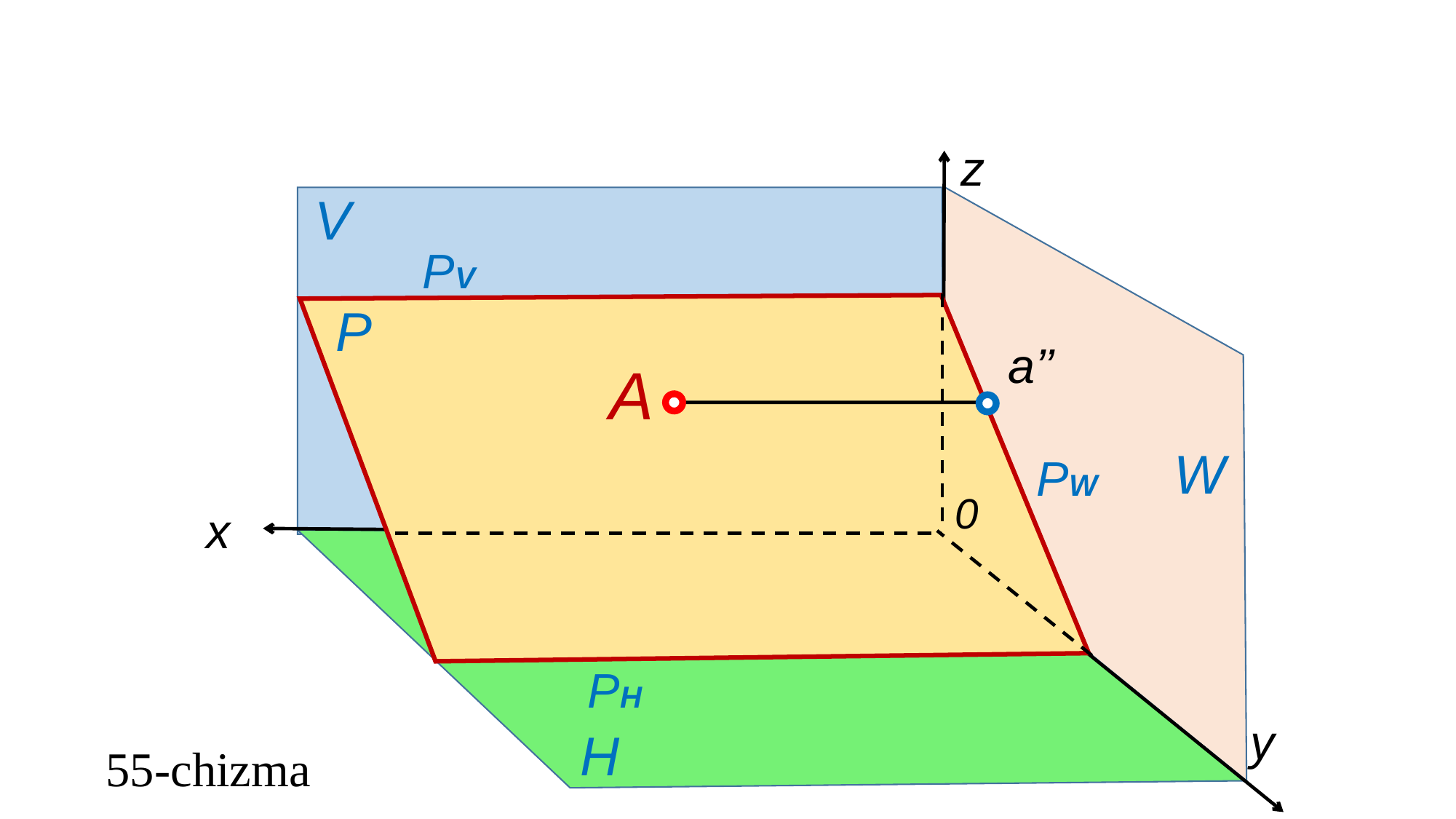

z

V

PV
P
a’’
A

W
PW
0
x

PH
y
H
55-chizma